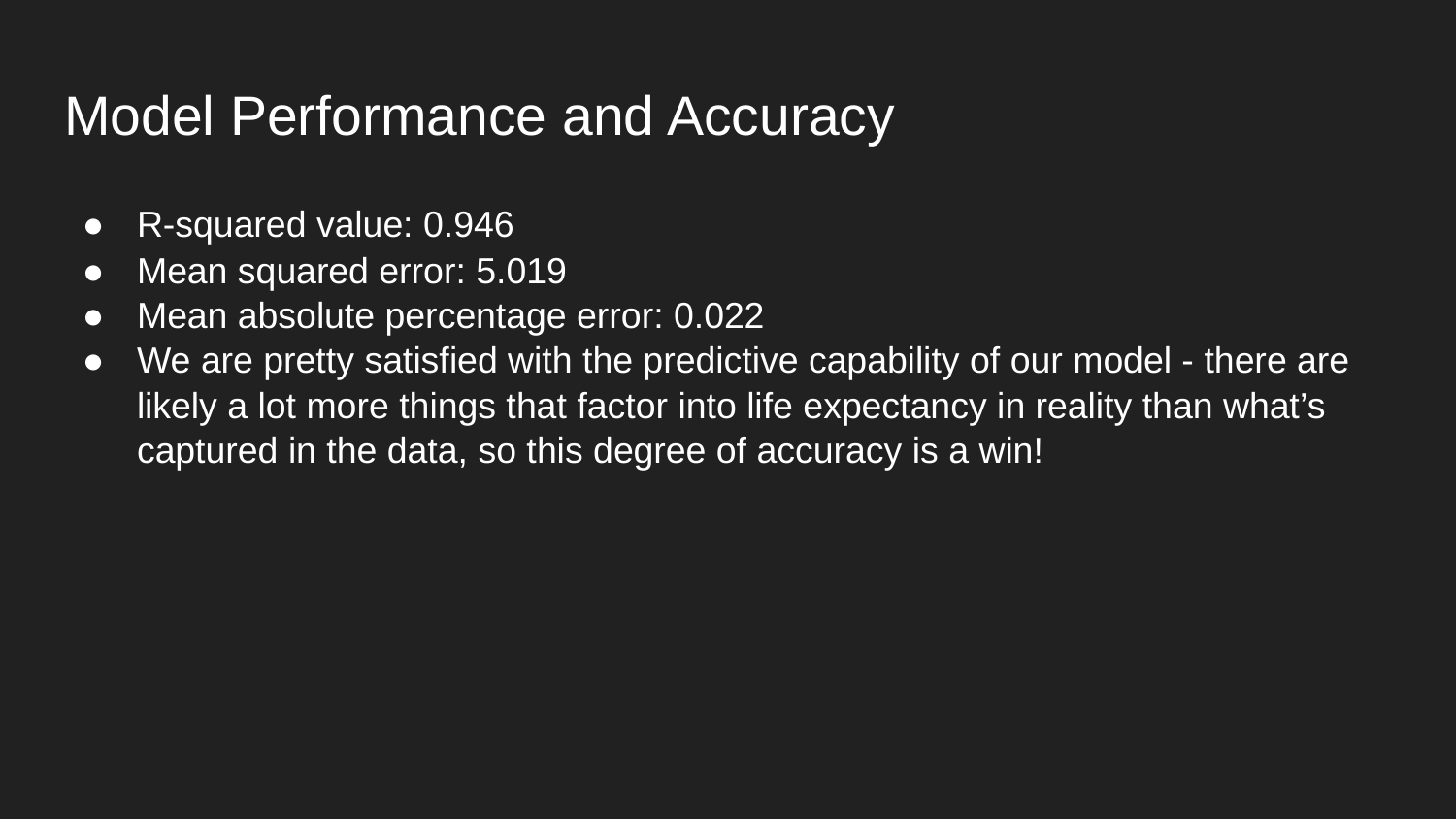

# Model Performance and Accuracy
R-squared value: 0.946
Mean squared error: 5.019
Mean absolute percentage error: 0.022
We are pretty satisfied with the predictive capability of our model - there are likely a lot more things that factor into life expectancy in reality than what’s captured in the data, so this degree of accuracy is a win!